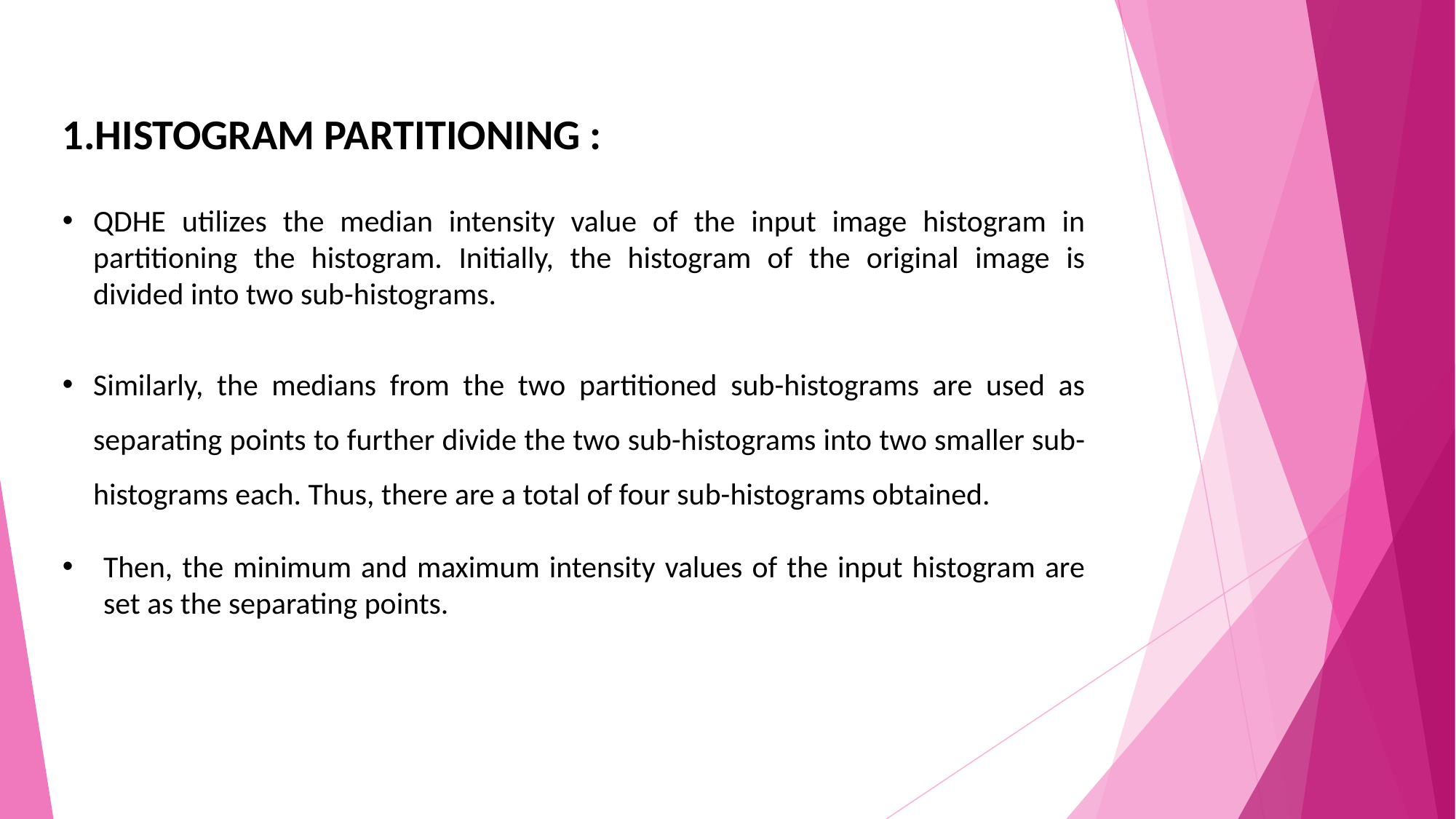

1.HISTOGRAM PARTITIONING :

QDHE utilizes the median intensity value of the input image histogram in partitioning the histogram. Initially, the histogram of the original image is divided into two sub-histograms.

Similarly, the medians from the two partitioned sub-histograms are used as separating points to further divide the two sub-histograms into two smaller sub-histograms each. Thus, there are a total of four sub-histograms obtained.

Then, the minimum and maximum intensity values of the input histogram are set as the separating points.